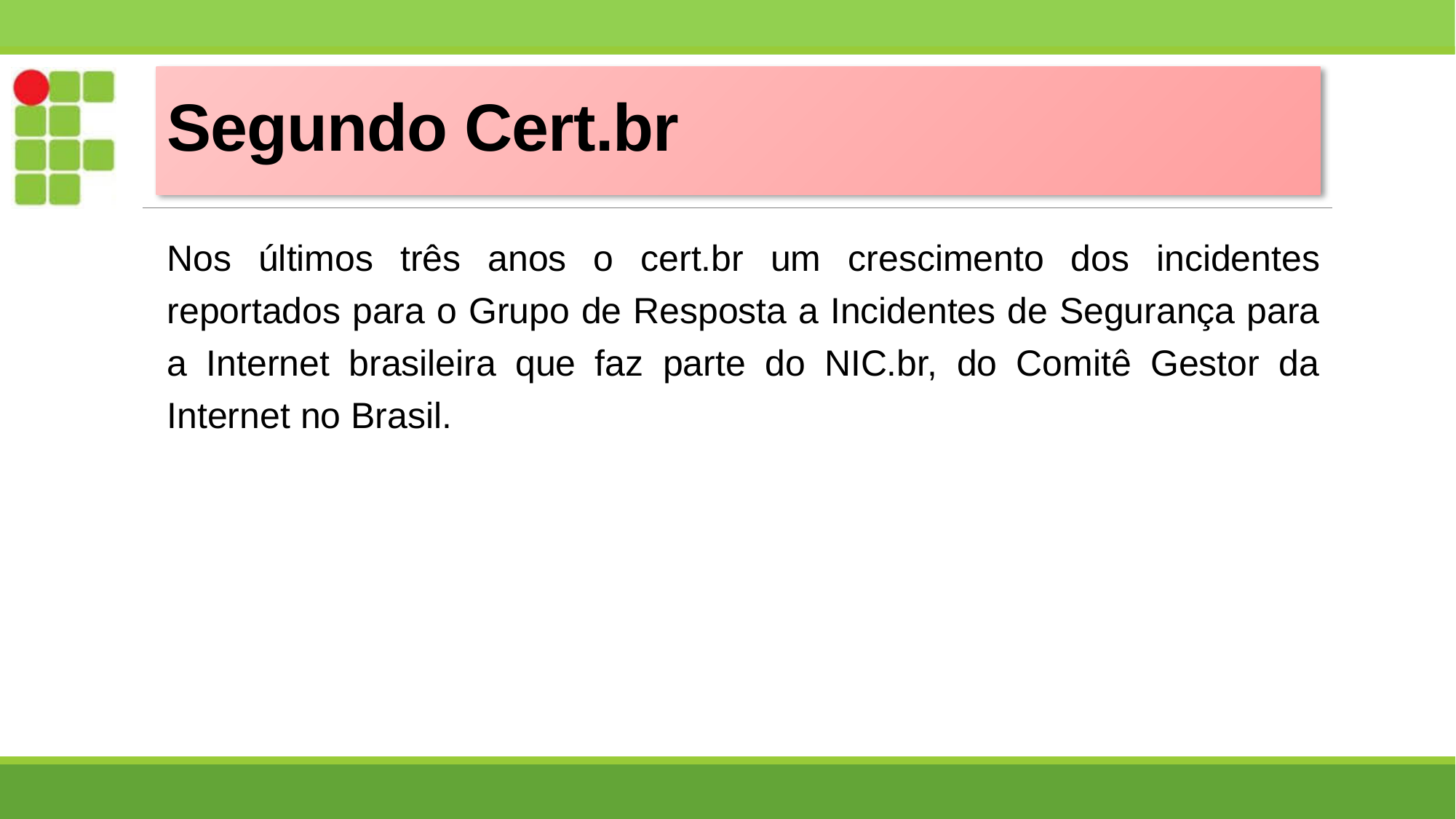

# Segundo Cert.br
Nos últimos três anos o cert.br um crescimento dos incidentes reportados para o Grupo de Resposta a Incidentes de Segurança para a Internet brasileira que faz parte do NIC.br, do Comitê Gestor da Internet no Brasil.